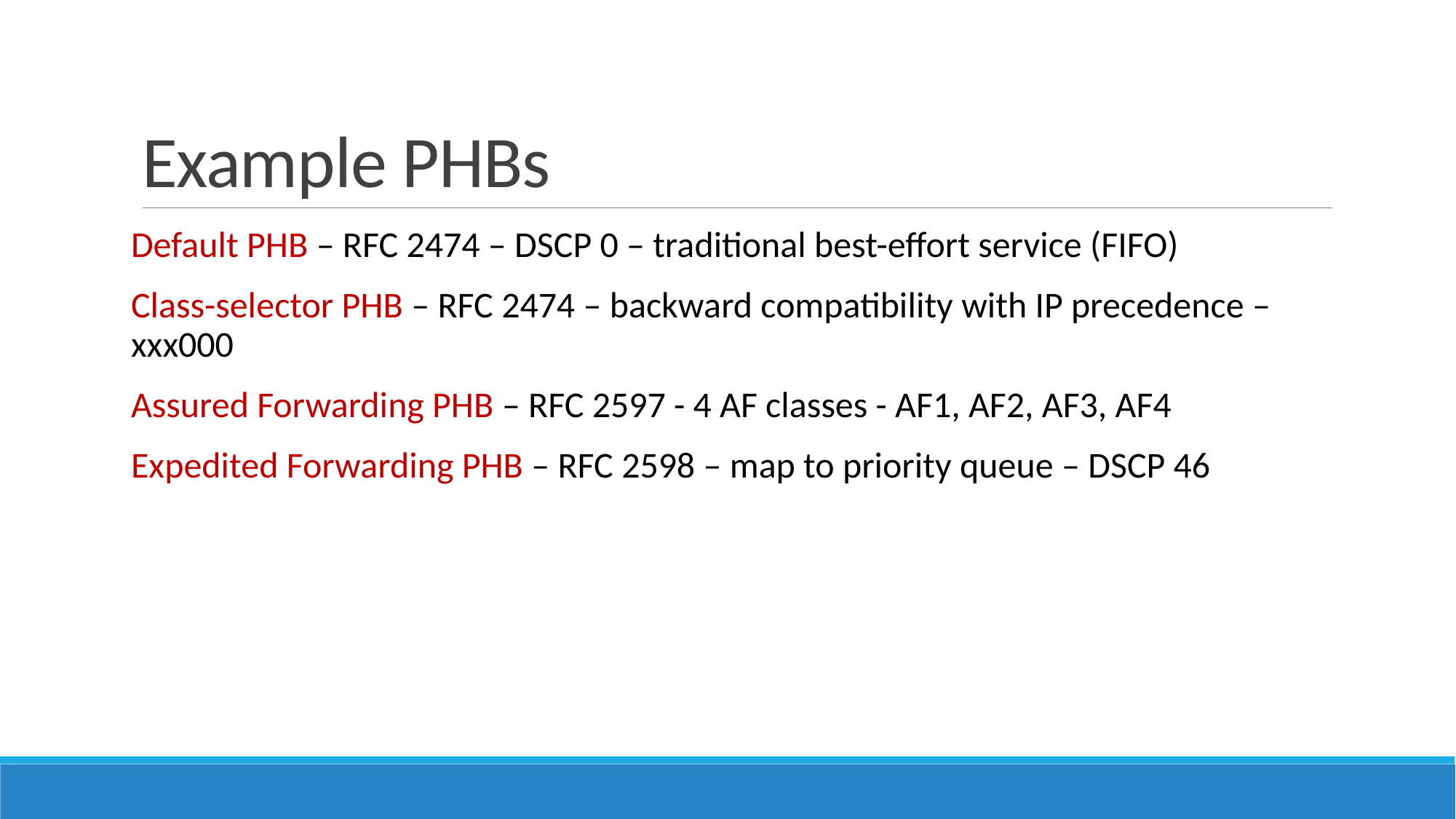

# Example PHBs
Default PHB – RFC 2474 – DSCP 0 – traditional best-effort service (FIFO)
Class-selector PHB – RFC 2474 – backward compatibility with IP precedence – xxx000
Assured Forwarding PHB – RFC 2597 - 4 AF classes - AF1, AF2, AF3, AF4
Expedited Forwarding PHB – RFC 2598 – map to priority queue – DSCP 46